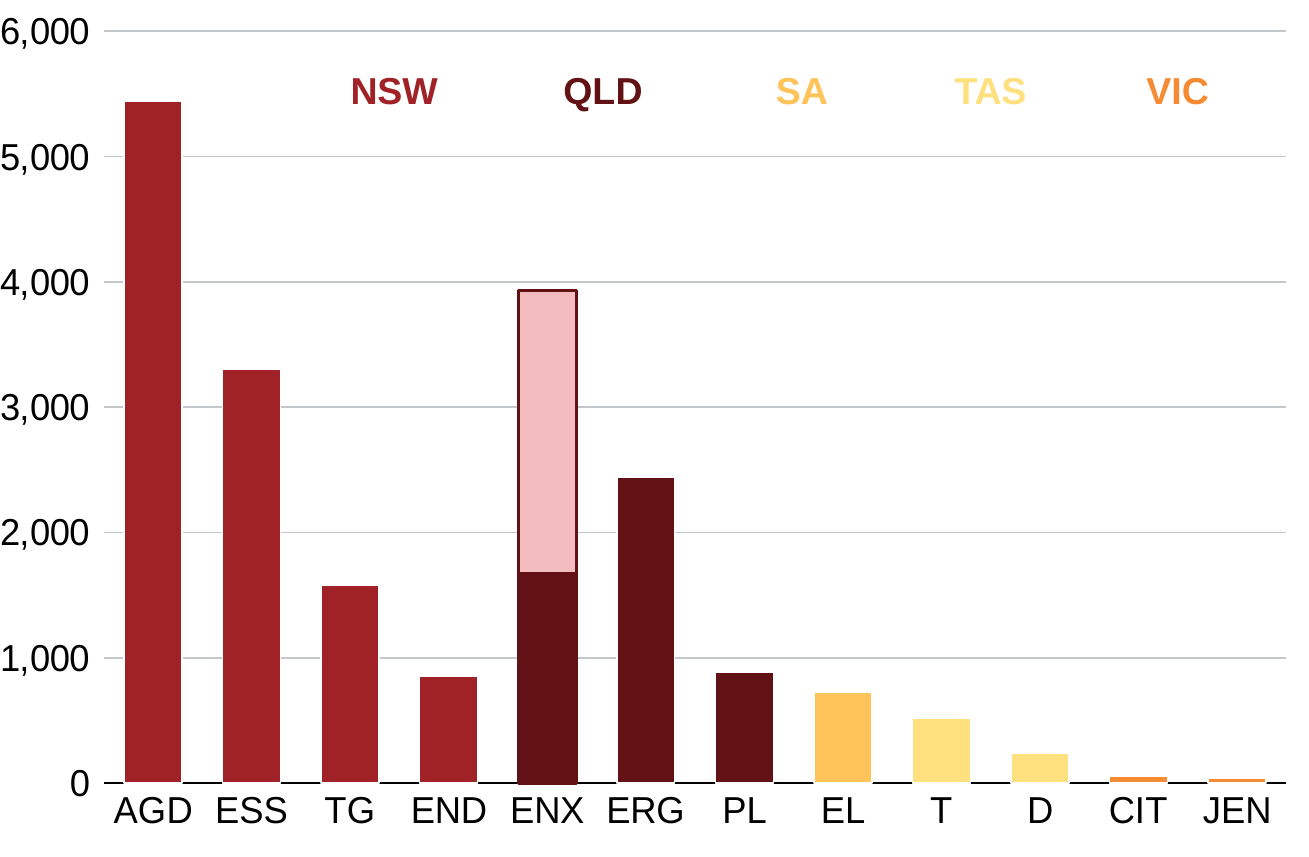

### Chart

| Category | Excess ($m) | Range |
|---|---|---|
| AGD | 5442.0 | None |
| ESS | 3304.0 | None |
| TG | 1577.0 | None |
| END | 849.0 | None |
| ENX | 1673.0 | 2262.0 |
| ERG | 2442.0 | None |
| PL | 885.0 | None |
| EL | 723.0 | None |
| T | 516.0 | None |
| D | 235.0 | None |
| CIT | 52.0 | None |
| JEN | 38.0 | None |
NSW
QLD
SA
TAS
VIC